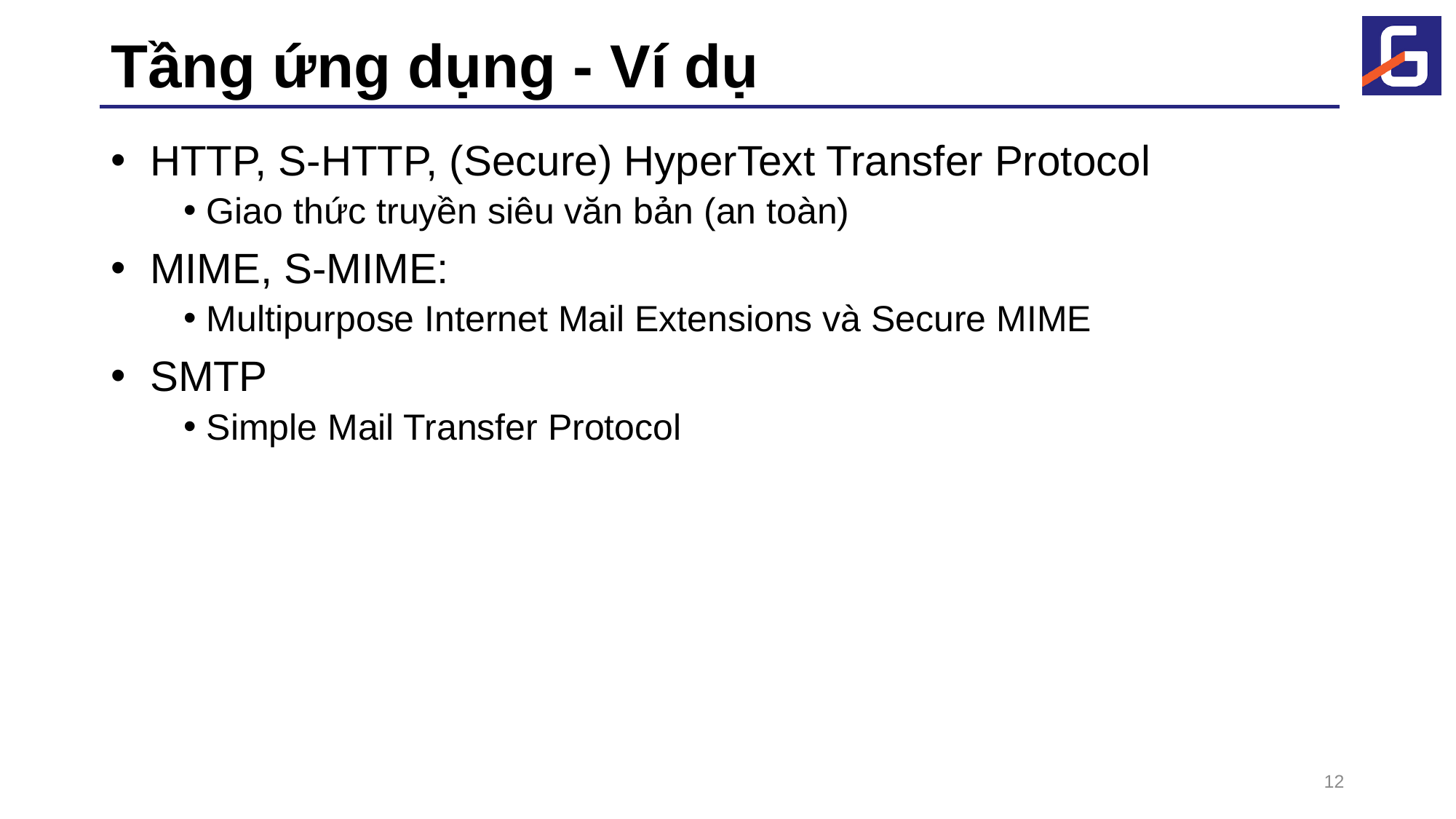

# Tầng ứng dụng - Ví dụ
 HTTP, S-HTTP, (Secure) HyperText Transfer Protocol
 Giao thức truyền siêu văn bản (an toàn)
 MIME, S-MIME:
 Multipurpose Internet Mail Extensions và Secure MIME
 SMTP
 Simple Mail Transfer Protocol
12